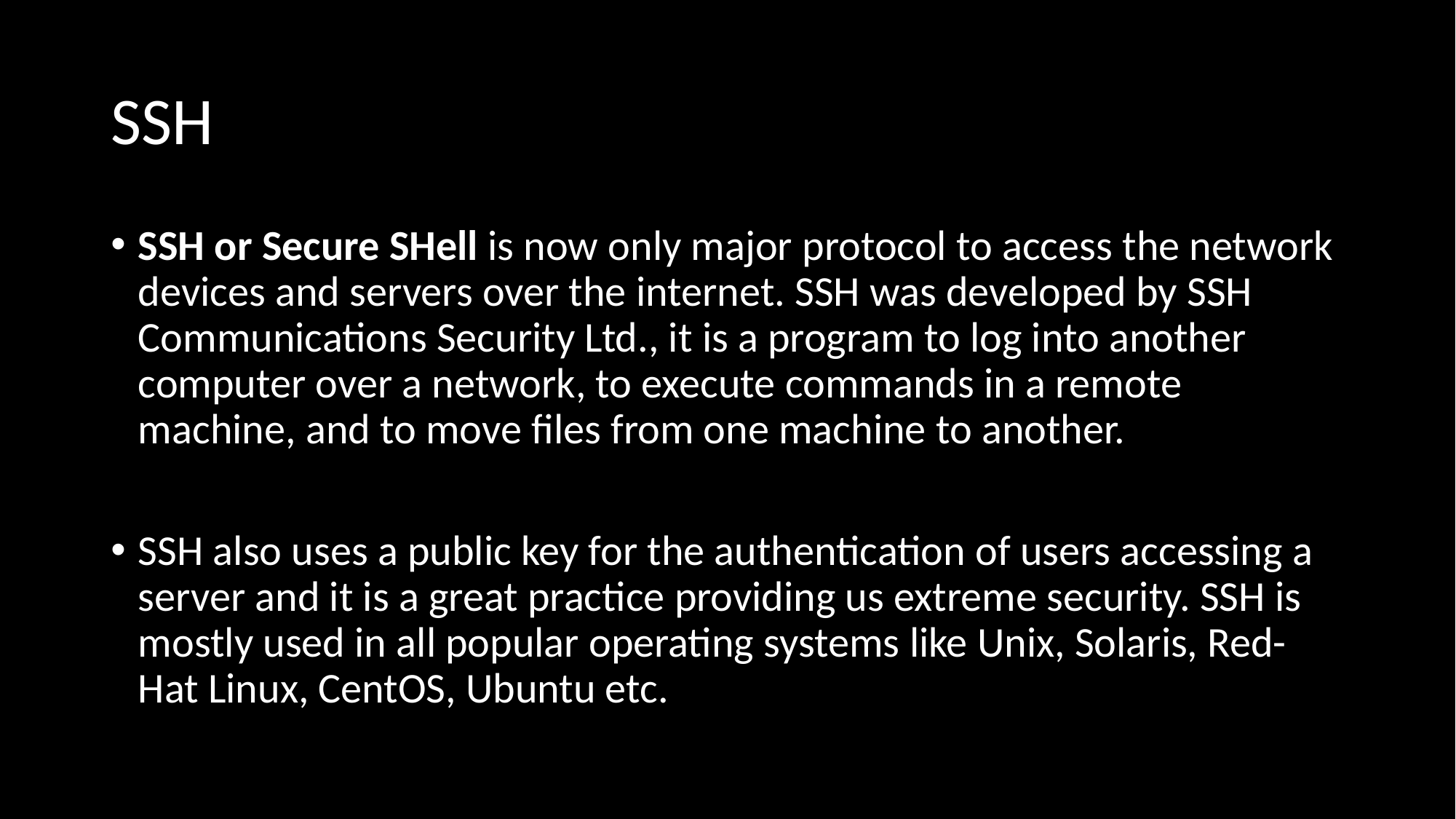

# SSH
SSH or Secure SHell is now only major protocol to access the network devices and servers over the internet. SSH was developed by SSH Communications Security Ltd., it is a program to log into another computer over a network, to execute commands in a remote machine, and to move files from one machine to another.

SSH also uses a public key for the authentication of users accessing a server and it is a great practice providing us extreme security. SSH is mostly used in all popular operating systems like Unix, Solaris, Red-Hat Linux, CentOS, Ubuntu etc.